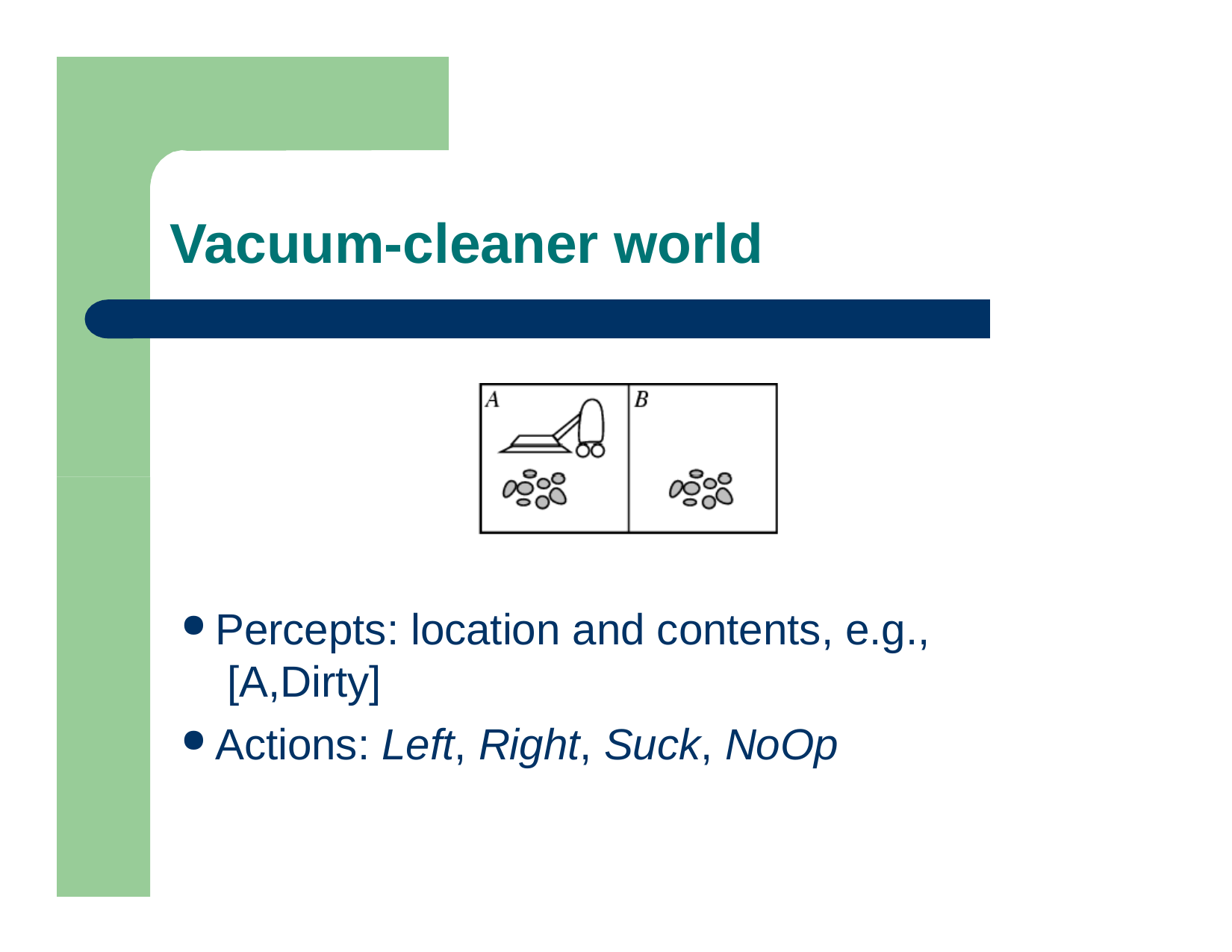

# Vacuum-cleaner world

Percepts: location and contents, e.g.,  [A,Dirty]
Actions: Left, Right, Suck, NoOp